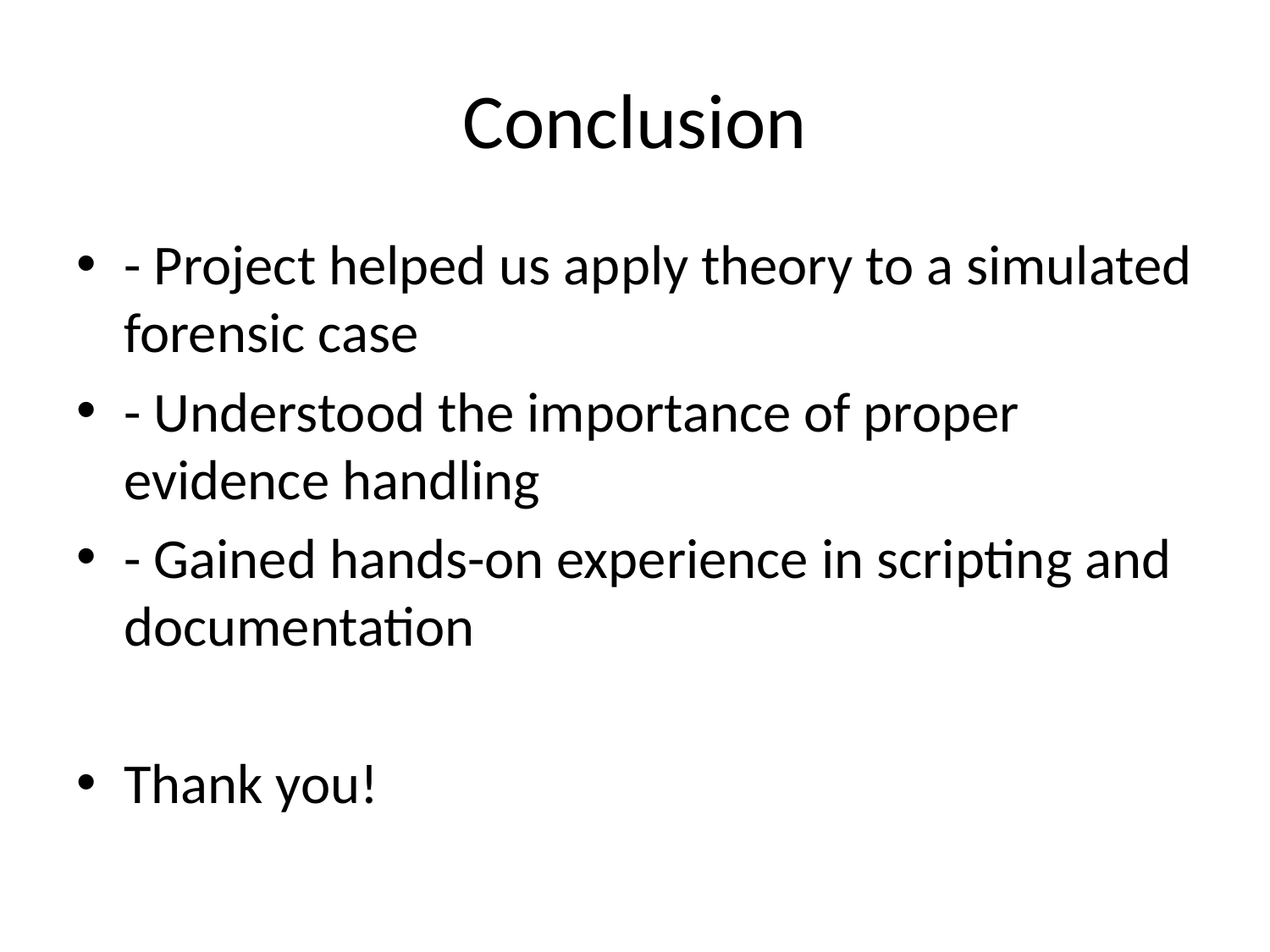

# Conclusion
- Project helped us apply theory to a simulated forensic case
- Understood the importance of proper evidence handling
- Gained hands-on experience in scripting and documentation

Thank you!